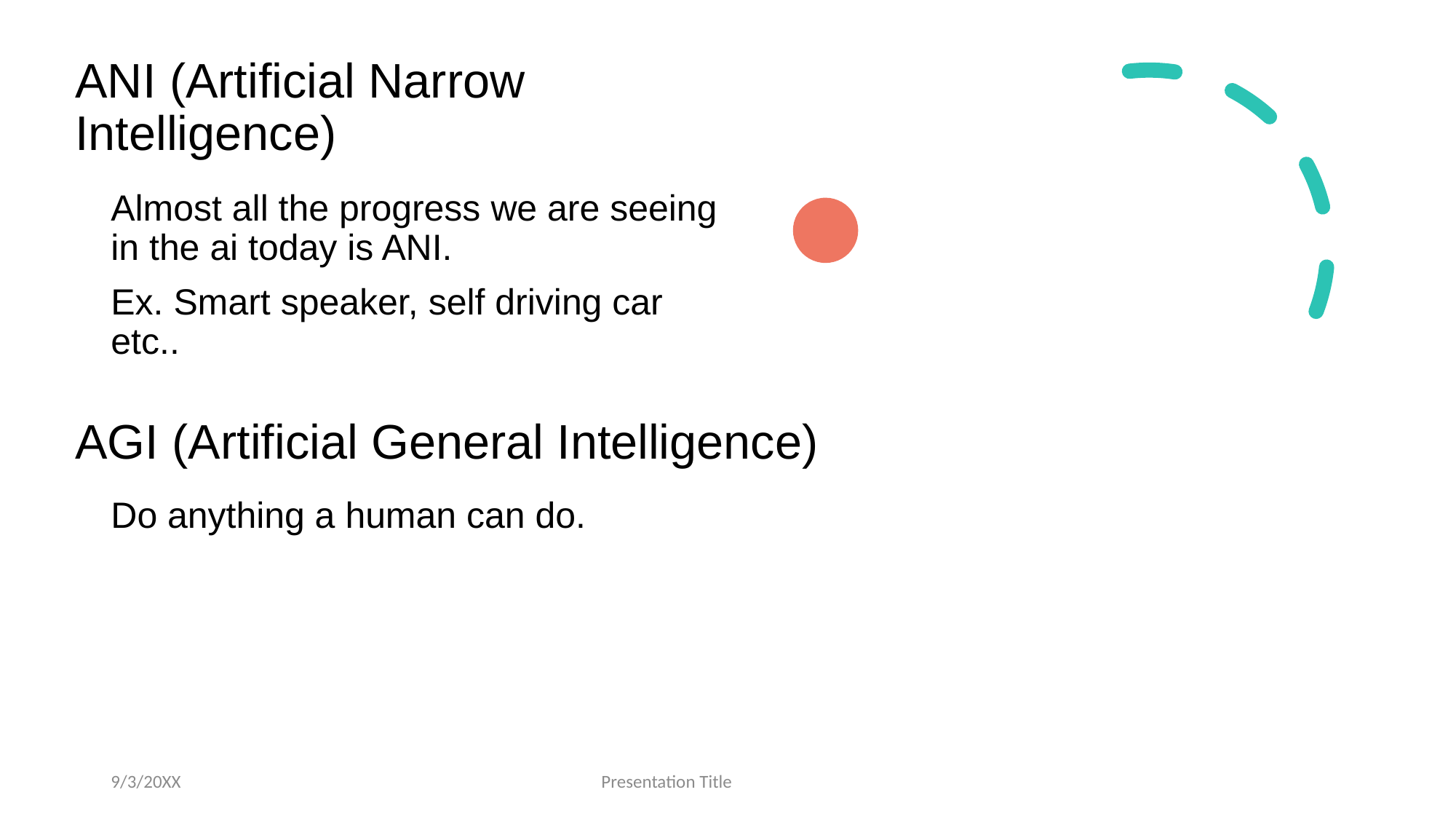

# ANI (Artificial Narrow Intelligence)

Almost all the progress we are seeing in the ai today is ANI.
Ex. Smart speaker, self driving car etc..

AGI (Artificial General Intelligence)
Do anything a human can do.

9/3/20XX
Presentation Title
4